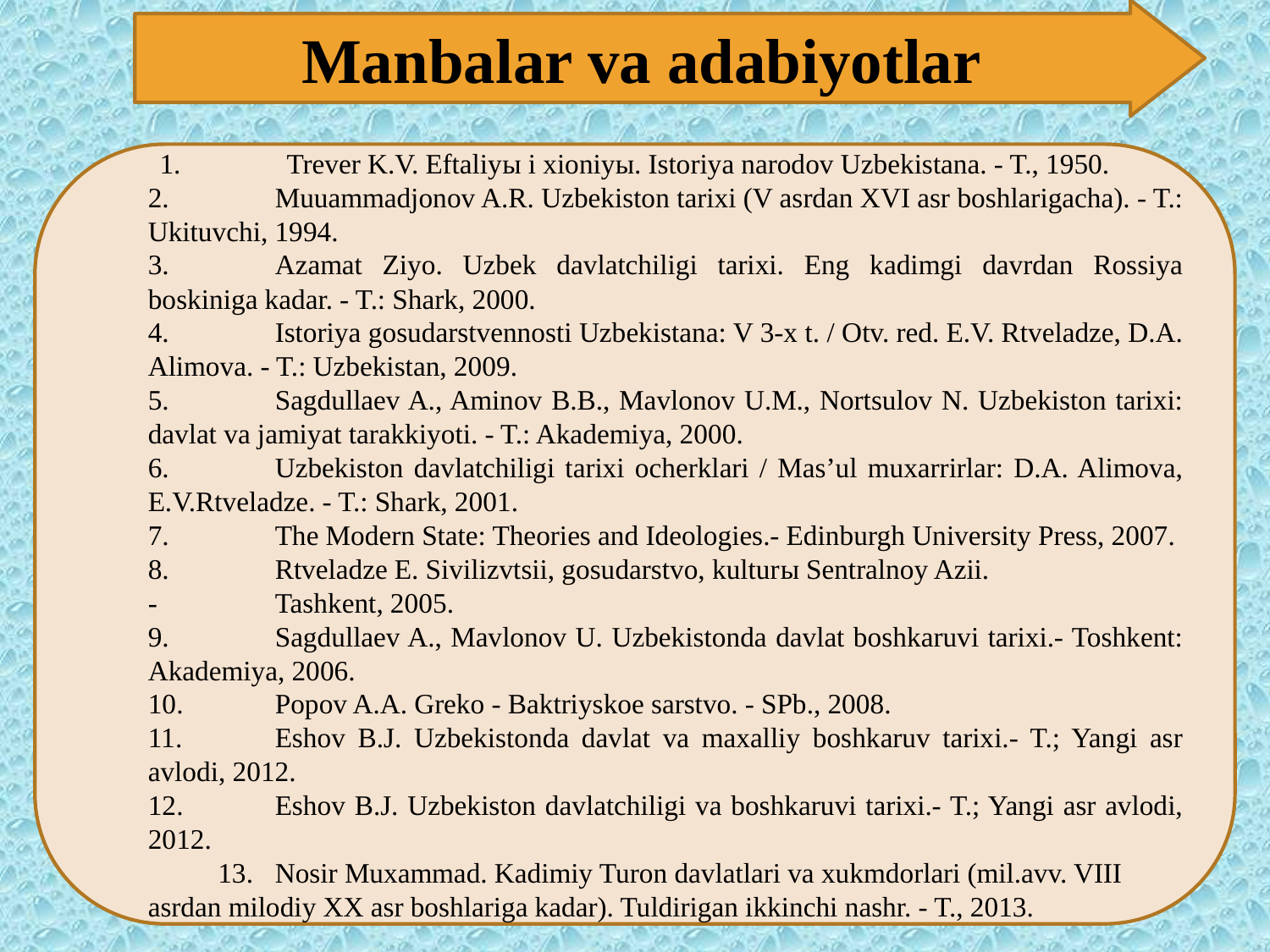

Ilohiy (teologik) nazariya.
Manbalar va adabiyotlar
1.	Trever K.V. Eftaliyы i xioniyы. Istoriya narodov Uzbekistana. - T., 1950.
2.	Muuammadjonov A.R. Uzbekiston tarixi (V asrdan XVI asr boshlarigacha). - T.: Ukituvchi, 1994.
3.	Azamat Ziyo. Uzbek davlatchiligi tarixi. Eng kadimgi davrdan Rossiya boskiniga kadar. - T.: Shark, 2000.
4.	Istoriya gosudarstvennosti Uzbekistana: V 3-x t. / Otv. red. E.V. Rtveladze, D.A. Alimova. - T.: Uzbekistan, 2009.
5.	Sagdullaev A., Aminov B.B., Mavlonov U.M., Nortsulov N. Uzbekiston tarixi: davlat va jamiyat tarakkiyoti. - T.: Akademiya, 2000.
6.	Uzbekiston davlatchiligi tarixi ocherklari / Mas’ul muxarrirlar: D.A. Alimova, E.V.Rtveladze. - T.: Shark, 2001.
7.	The Modern State: Theories and Ideologies.- Edinburgh University Press, 2007.
8.	Rtveladze E. Sivilizvtsii, gosudarstvo, kulturы Sentralnoy Azii.
-	Tashkent, 2005.
9.	Sagdullaev A., Mavlonov U. Uzbekistonda davlat boshkaruvi tarixi.- Toshkent: Akademiya, 2006.
10.	Popov A.A. Greko - Baktriyskoe sarstvo. - SPb., 2008.
11.	Eshov B.J. Uzbekistonda davlat va maxalliy boshkaruv tarixi.- T.; Yangi asr avlodi, 2012.
12.	Eshov B.J. Uzbekiston davlatchiligi va boshkaruvi tarixi.- T.; Yangi asr avlodi, 2012.
          13.	Nosir Muxammad. Kadimiy Turon davlatlari va xukmdorlari (mil.avv. VIII asrdan milodiy XX asr boshlariga kadar). Tuldirigan ikkinchi nashr. - T., 2013.